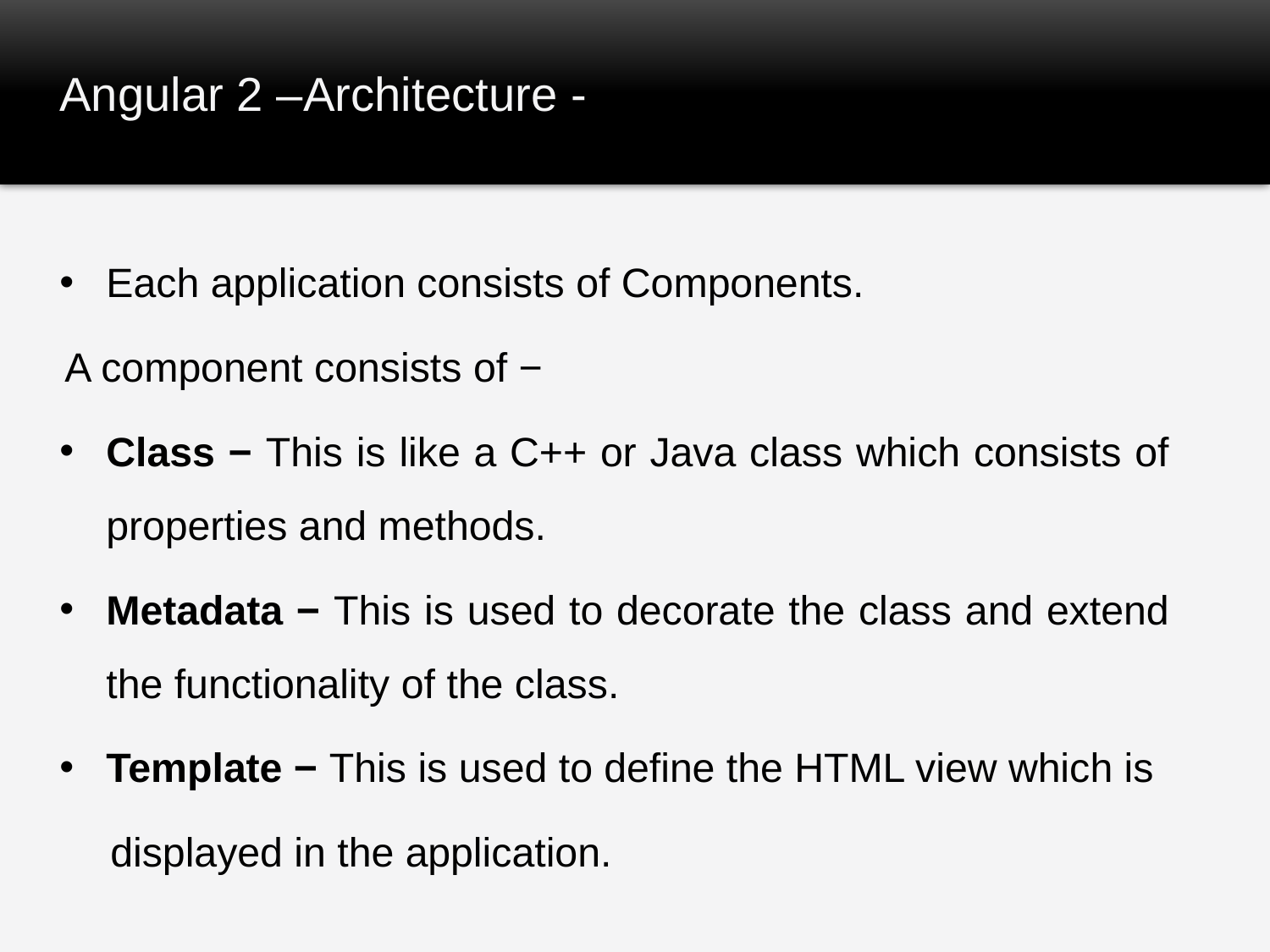

# Angular 2 –Architecture -
Each application consists of Components.
	A component consists of −
Class − This is like a C++ or Java class which consists of properties and methods.
Metadata − This is used to decorate the class and extend the functionality of the class.
Template − This is used to define the HTML view which is
    displayed in the application.